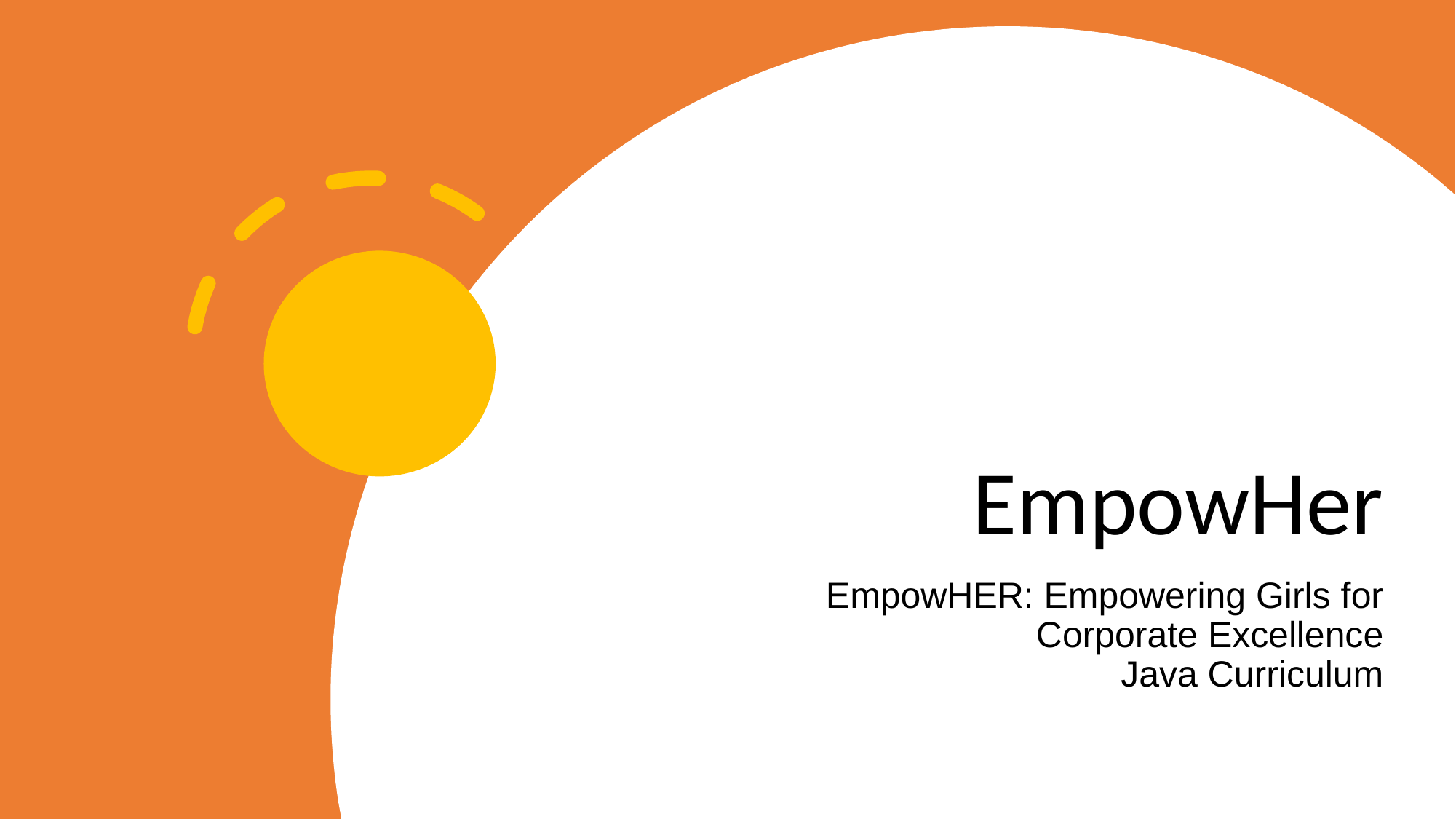

# EmpowHer

EmpowHER: Empowering Girls for Corporate Excellence
Java Curriculum